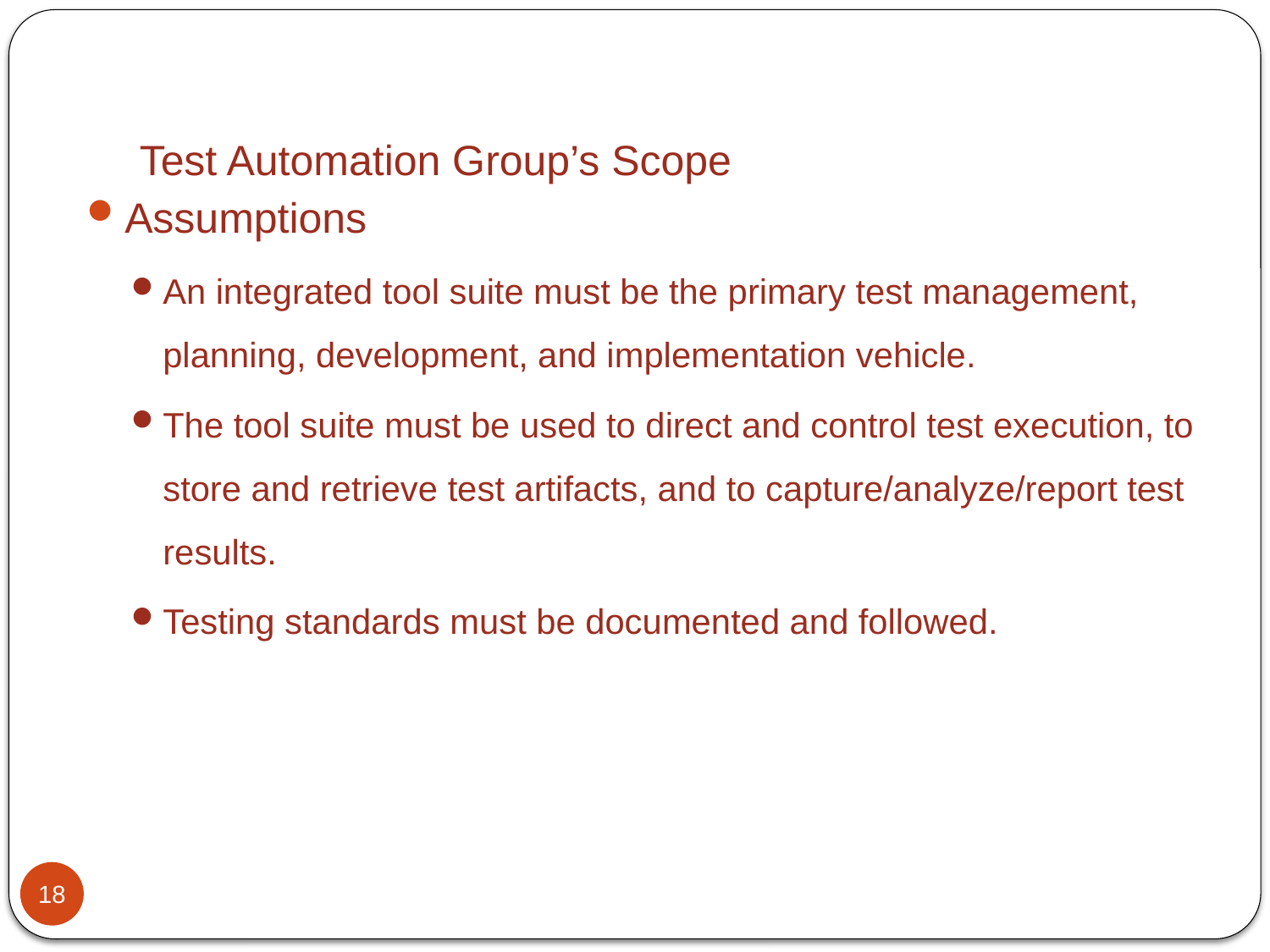

# Test Automation Group’s Scope
Assumptions
An integrated tool suite must be the primary test management, planning, development, and implementation vehicle.
The tool suite must be used to direct and control test execution, to store and retrieve test artifacts, and to capture/analyze/report test results.
Testing standards must be documented and followed.
18